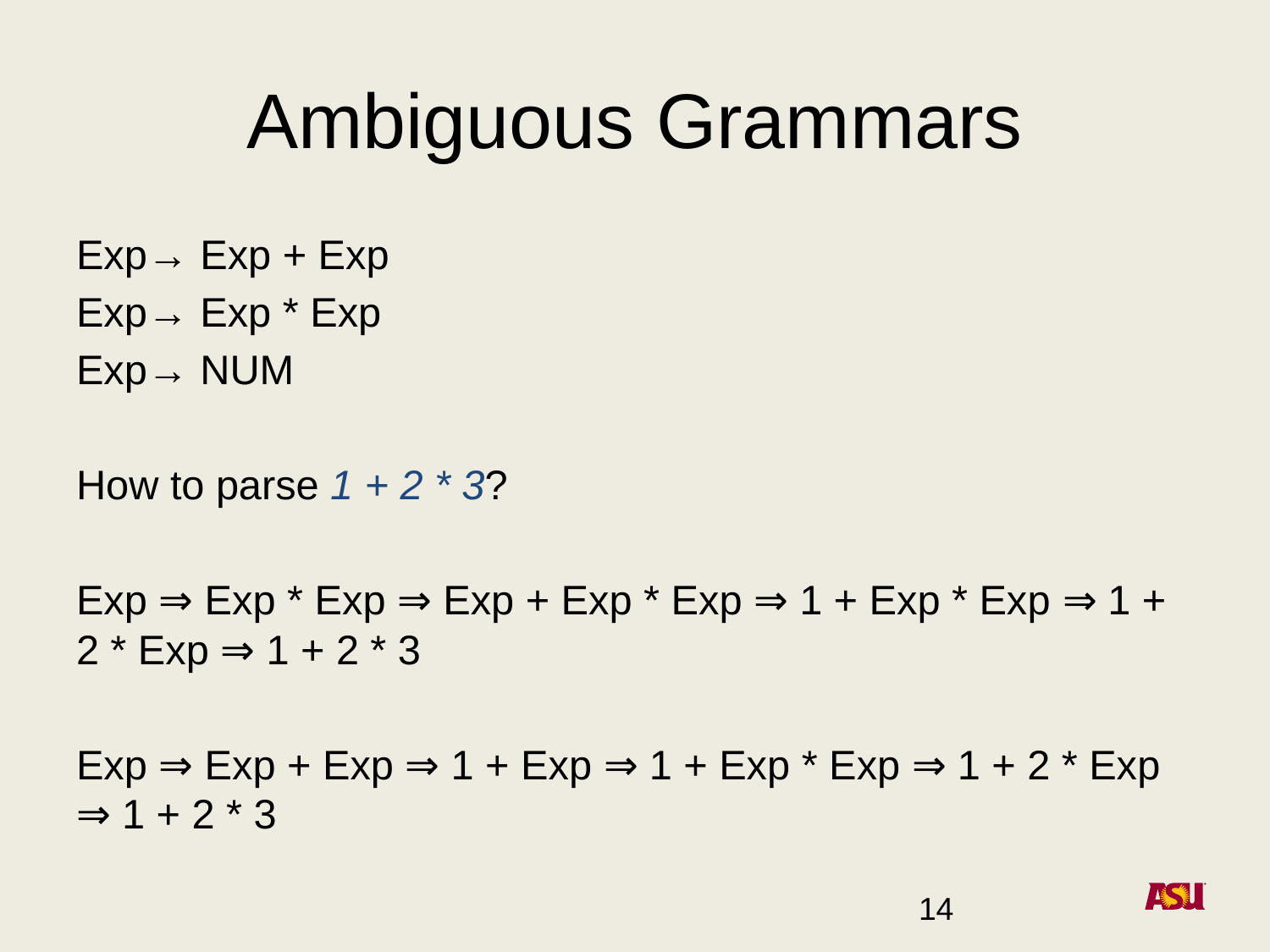

# Ambiguous Grammars
Exp→ Exp + Exp
Exp→ Exp * Exp
Exp→ NUM

How to parse 1 + 2 * 3?

Exp ⇒ Exp * Exp ⇒ Exp + Exp * Exp ⇒ 1 + Exp * Exp ⇒ 1 + 2 * Exp ⇒ 1 + 2 * 3

Exp ⇒ Exp + Exp ⇒ 1 + Exp ⇒ 1 + Exp * Exp ⇒ 1 + 2 * Exp ⇒ 1 + 2 * 3

14